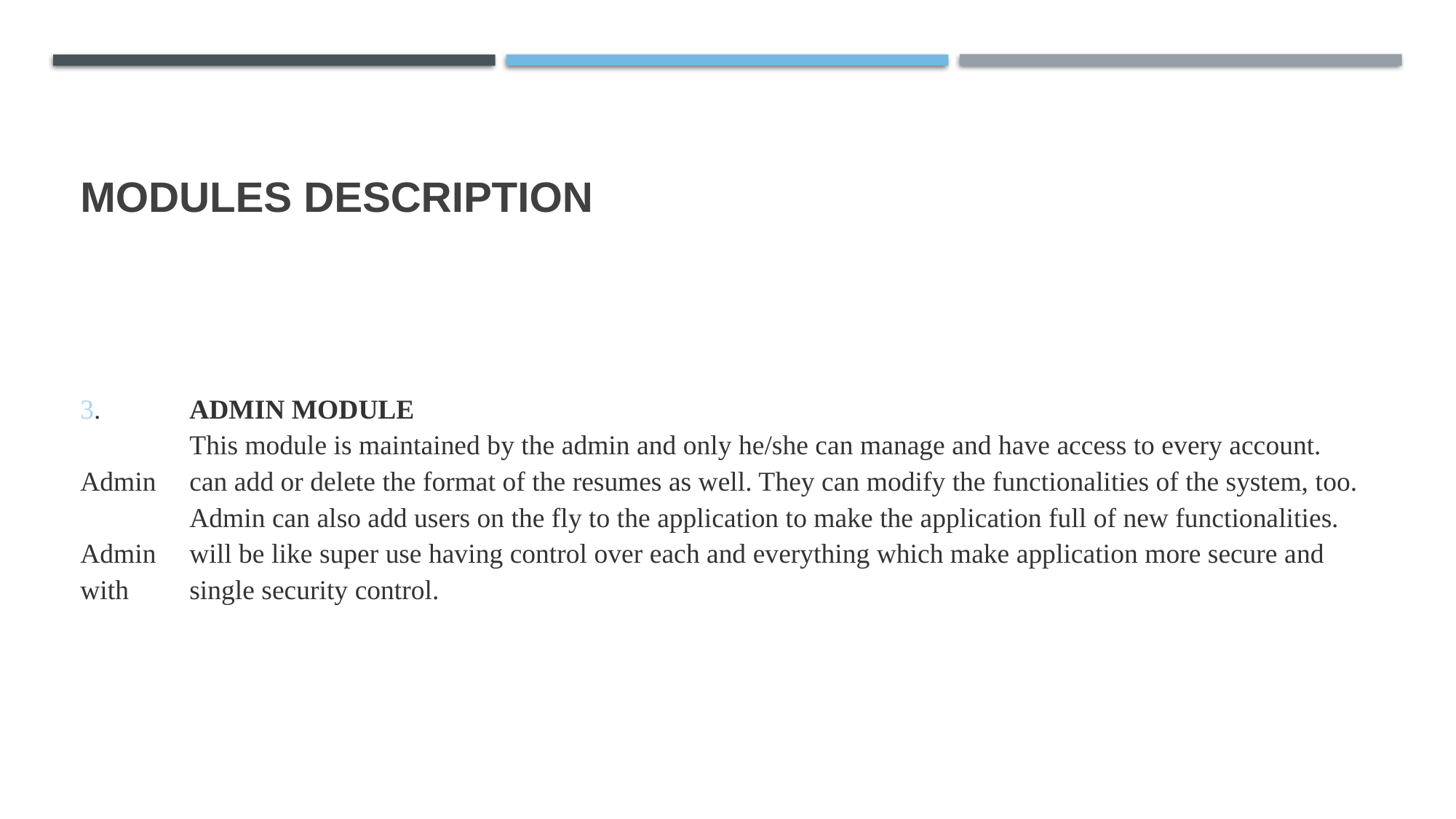

# Modules DESCRIPTION
3. 	ADMIN MODULE
	This module is maintained by the admin and only he/she can manage and have access to every account. Admin 	can add or delete the format of the resumes as well. They can modify the functionalities of the system, too. 	Admin can also add users on the fly to the application to make the application full of new functionalities. Admin 	will be like super use having control over each and everything which make application more secure and with 	single security control.